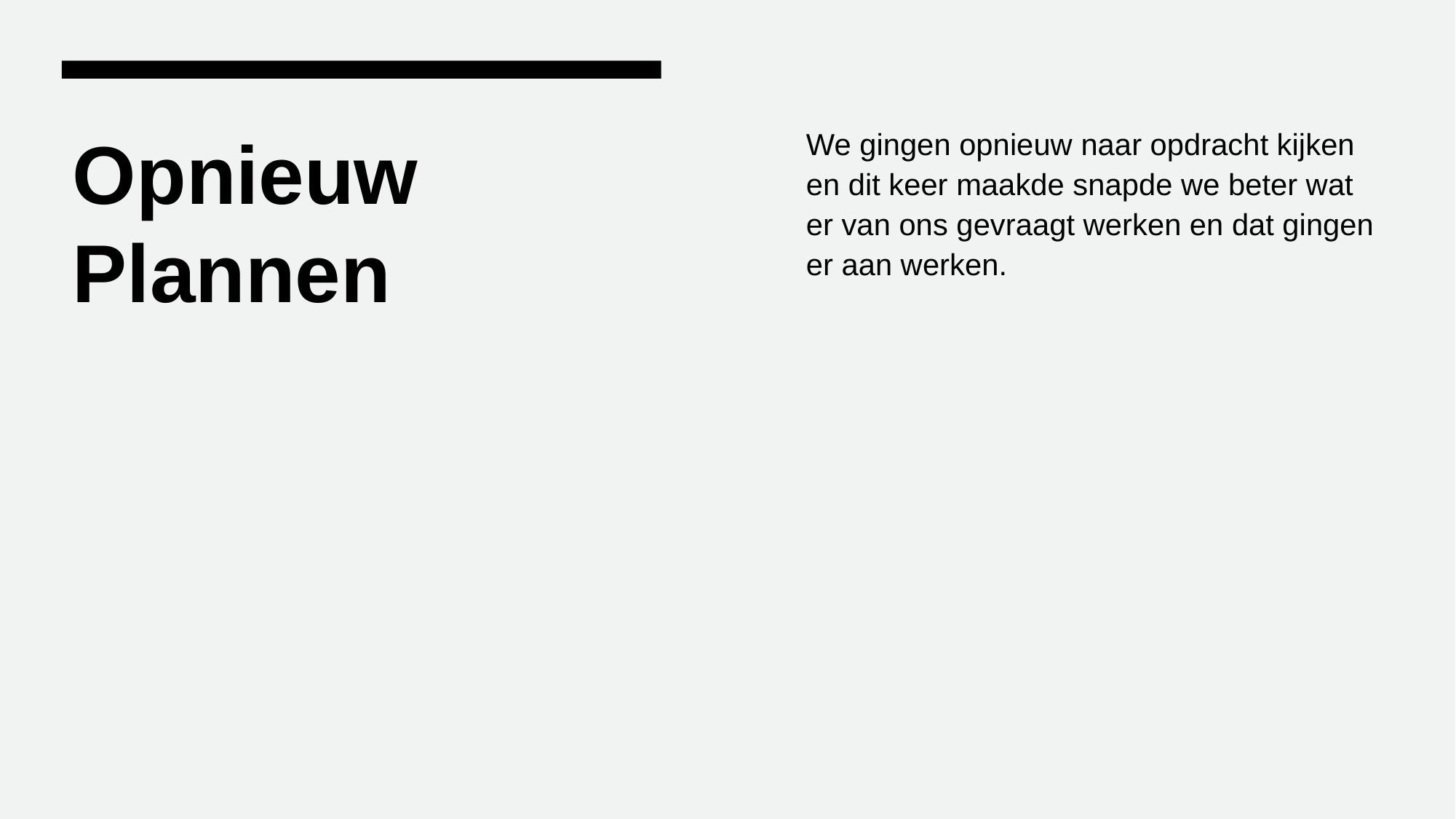

We gingen opnieuw naar opdracht kijken en dit keer maakde snapde we beter wat er van ons gevraagt werken en dat gingen er aan werken.
# Opnieuw Plannen